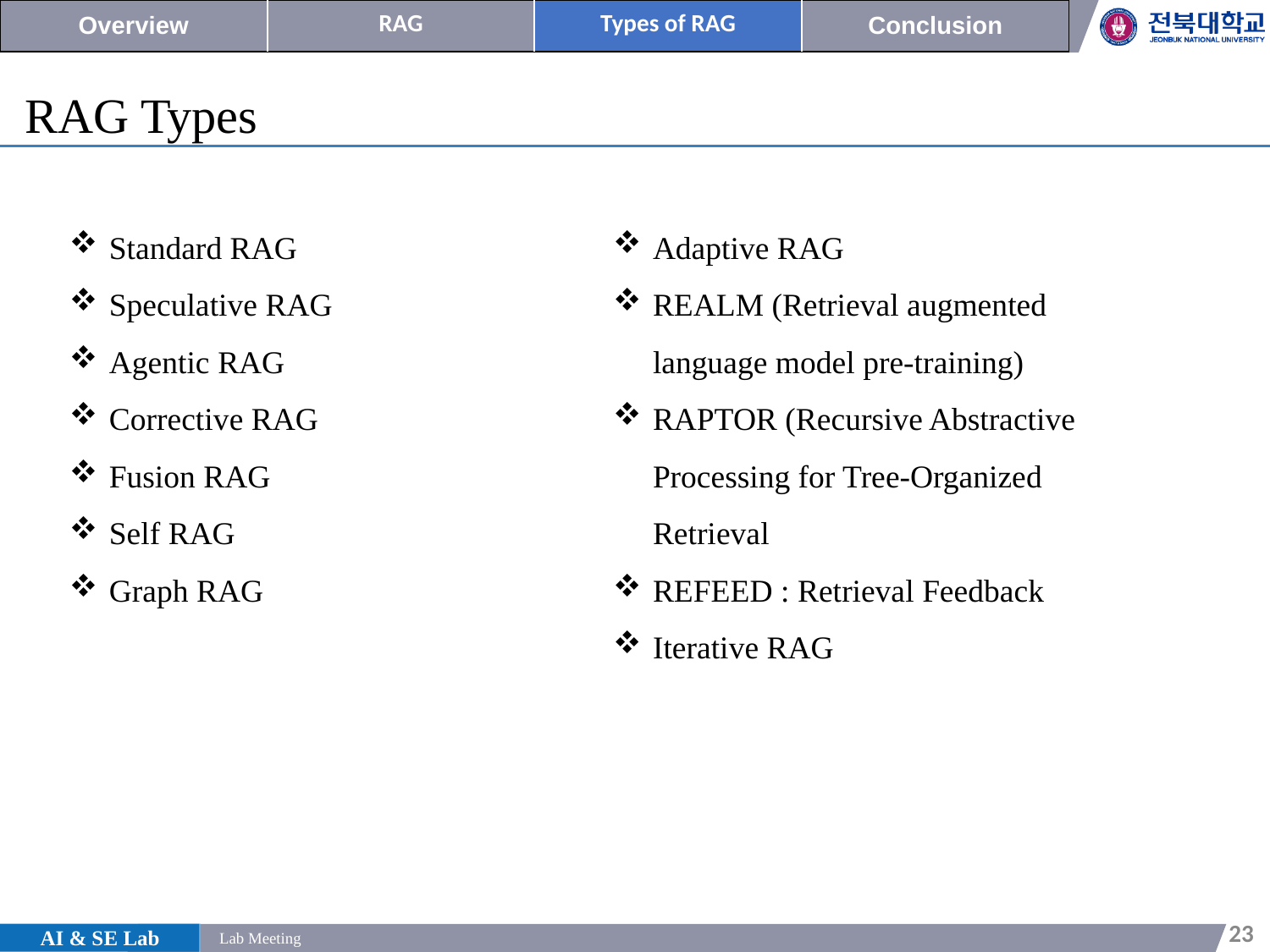

| Overview | RAG | Types of RAG | Conclusion |
| --- | --- | --- | --- |
RAG Types
Standard RAG
Speculative RAG
Agentic RAG
Corrective RAG
Fusion RAG
Self RAG
Graph RAG

Adaptive RAG
REALM (Retrieval augmented language model pre-training)
RAPTOR (Recursive Abstractive Processing for Tree-Organized Retrieval
REFEED : Retrieval Feedback
Iterative RAG

23